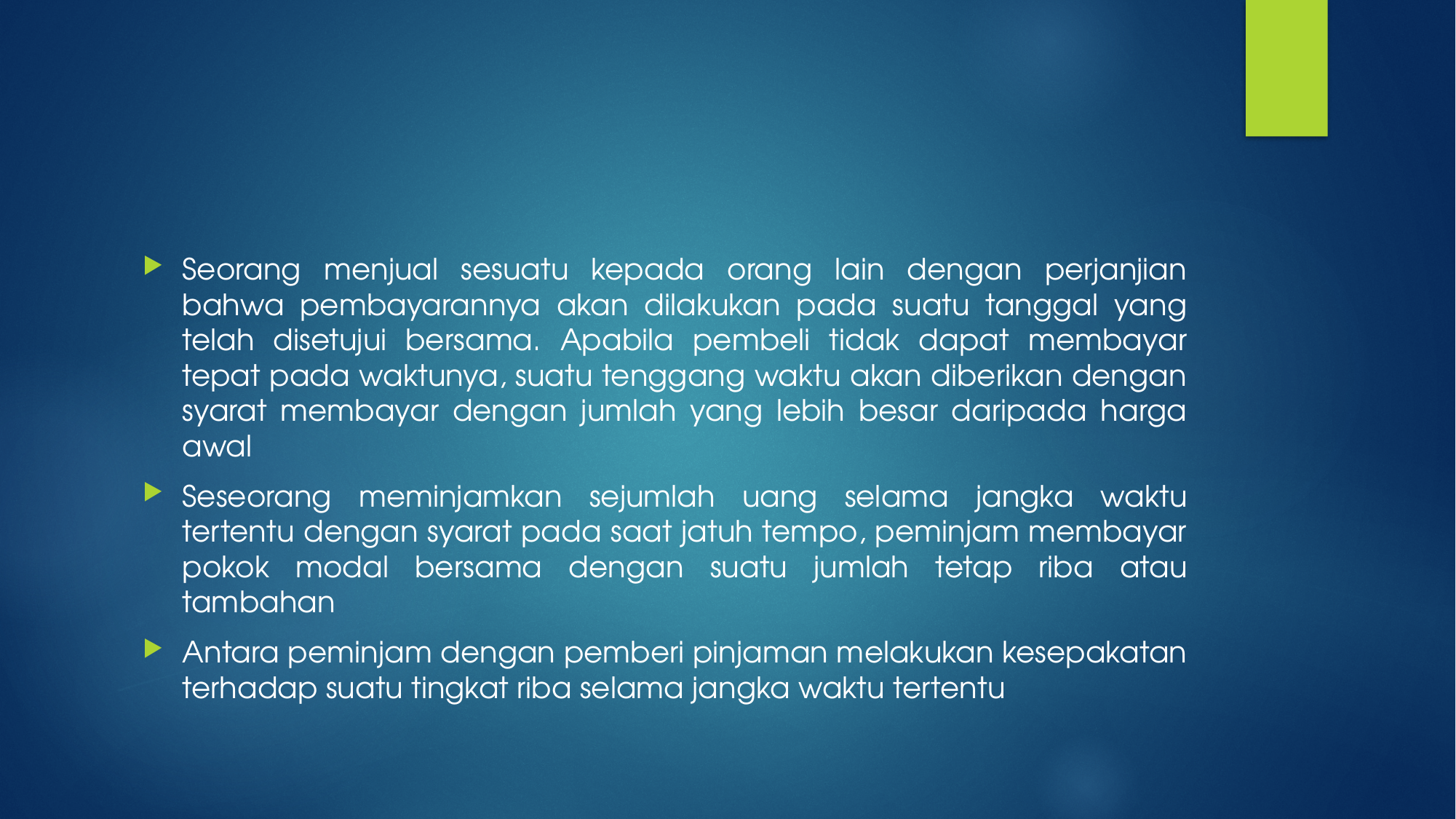

#
Seorang menjual sesuatu kepada orang lain dengan perjanjian bahwa pembayarannya akan dilakukan pada suatu tanggal yang telah disetujui bersama. Apabila pembeli tidak dapat membayar tepat pada waktunya, suatu tenggang waktu akan diberikan dengan syarat membayar dengan jumlah yang lebih besar daripada harga awal
Seseorang meminjamkan sejumlah uang selama jangka waktu tertentu dengan syarat pada saat jatuh tempo, peminjam membayar pokok modal bersama dengan suatu jumlah tetap riba atau tambahan
Antara peminjam dengan pemberi pinjaman melakukan kesepakatan terhadap suatu tingkat riba selama jangka waktu tertentu